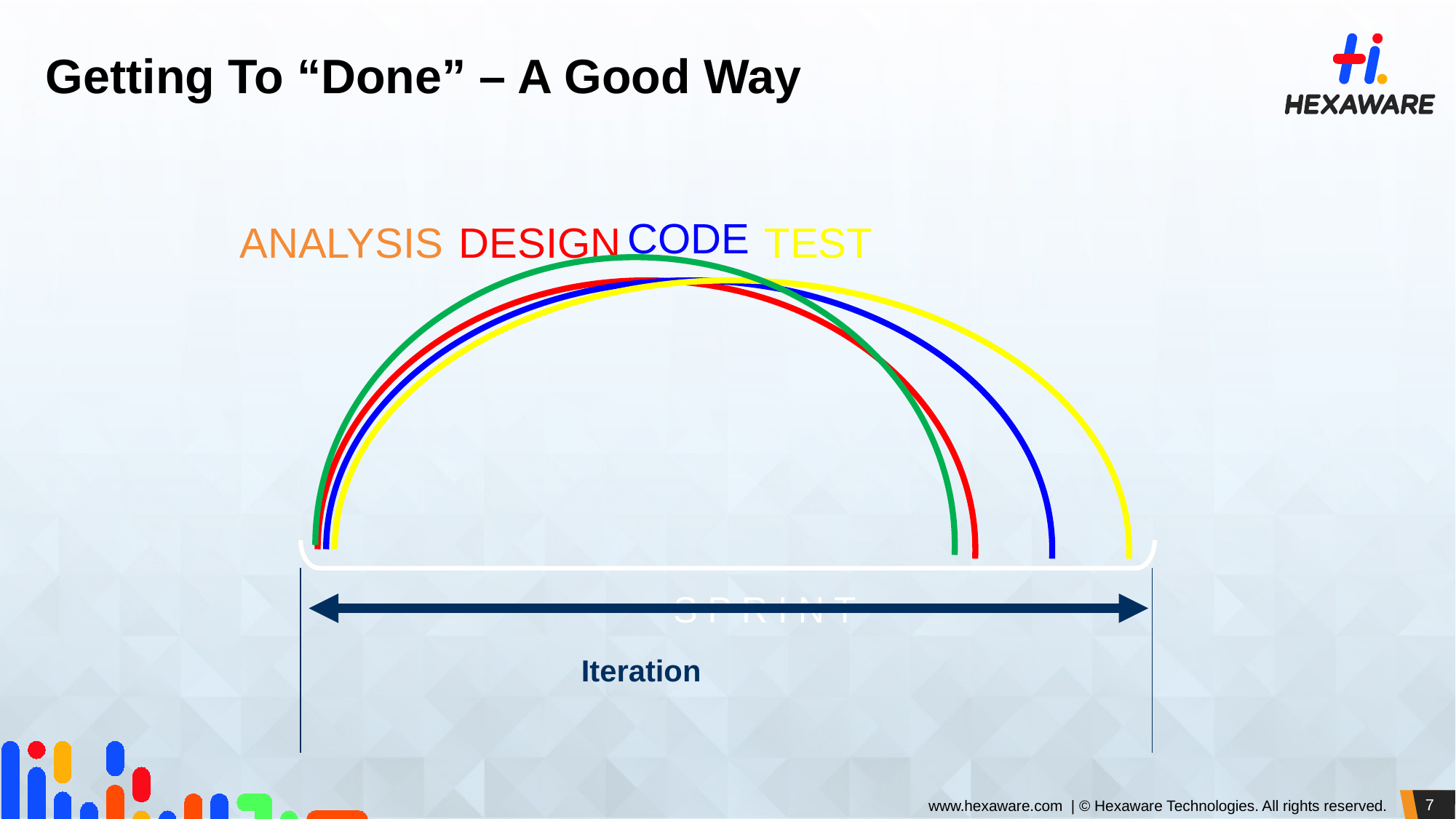

# Getting To “Done” – A Good Way

CODE

TEST

DESIGN

S P R I N T
ANALYSIS

Iteration